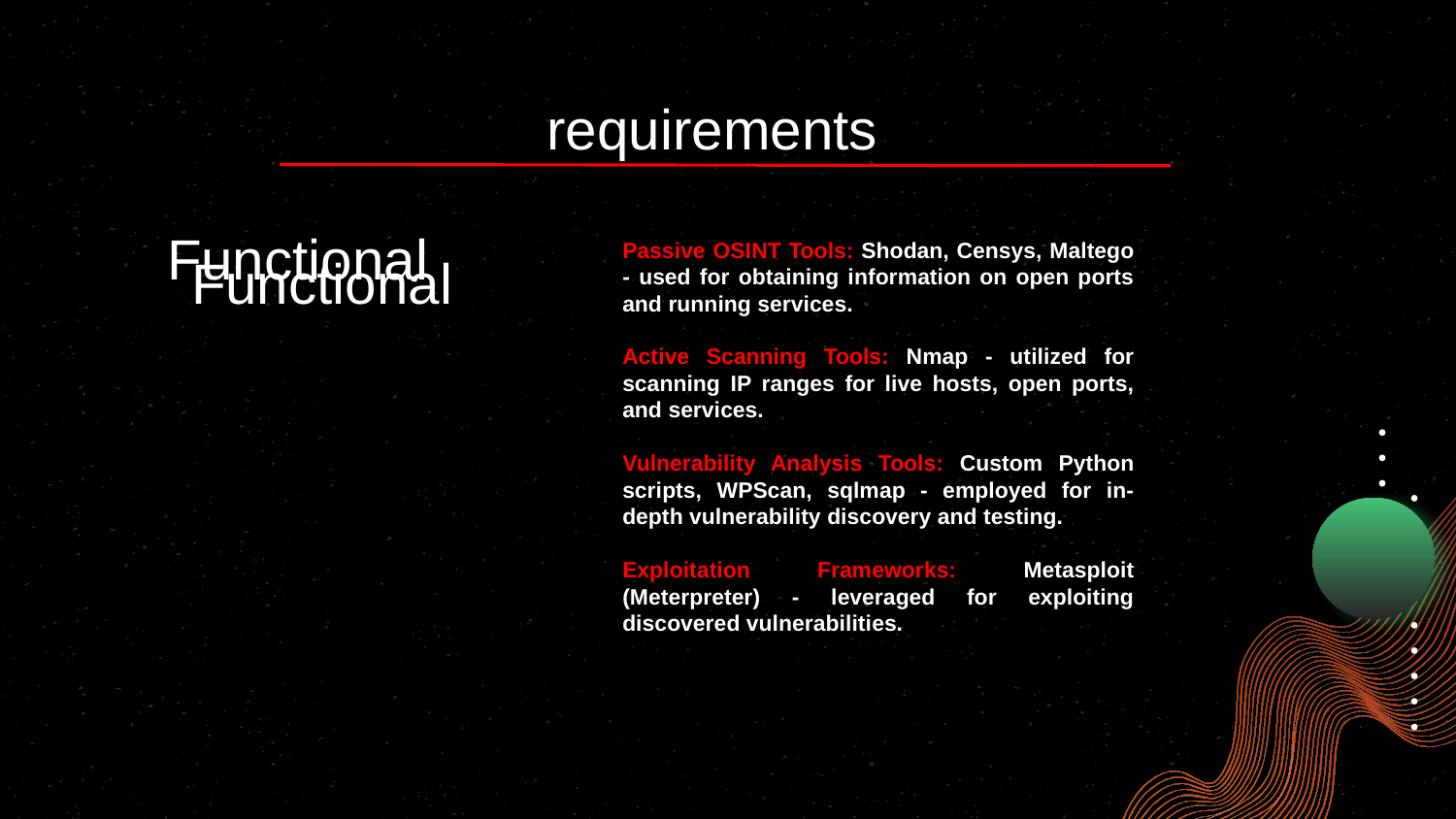

requirements
# Functional
Passive OSINT Tools: Shodan, Censys, Maltego - used for obtaining information on open ports and running services.

Active Scanning Tools: Nmap - utilized for scanning IP ranges for live hosts, open ports, and services.

Vulnerability Analysis Tools: Custom Python scripts, WPScan, sqlmap - employed for in-depth vulnerability discovery and testing.

Exploitation Frameworks: Metasploit (Meterpreter) - leveraged for exploiting discovered vulnerabilities.

Functional